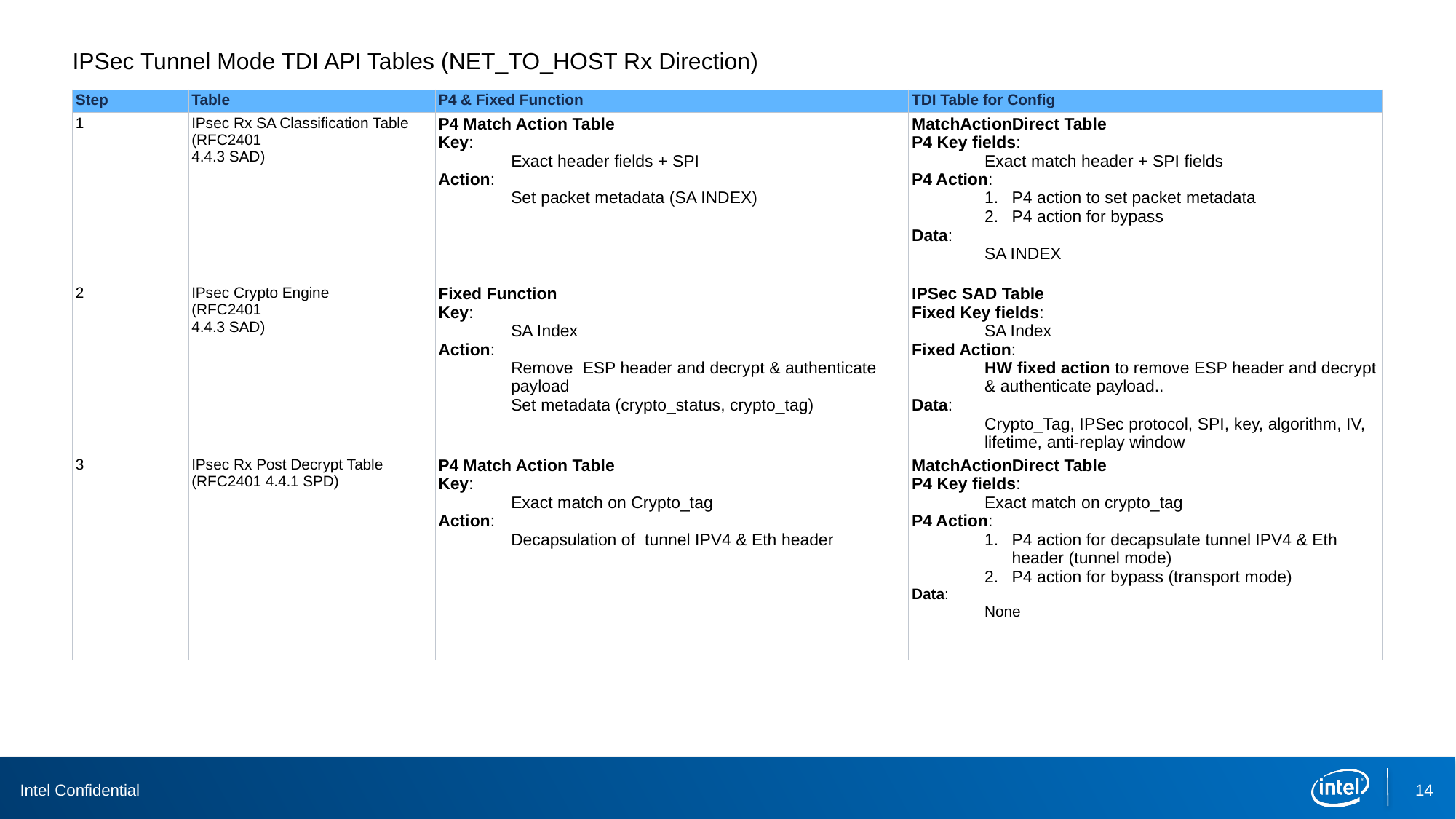

# IPSec Tunnel Mode TDI API Tables (NET_TO_HOST Rx Direction)
| Step | Table | P4 & Fixed Function | TDI Table for Config |
| --- | --- | --- | --- |
| ​1 | IPsec Rx SA Classification Table​ (RFC2401 4.4.3 SAD) | P4 Match Action Table Key: Exact header fields + SPI Action: Set packet metadata (SA INDEX) | MatchActionDirect Table P4 Key fields: Exact match header + SPI fields P4 Action: P4 action to set packet metadata P4 action for bypass Data: SA INDEX |
| 2 | IPsec Crypto Engine (RFC2401 4.4.3 SAD) | Fixed Function Key: SA Index Action: Remove ESP header and decrypt & authenticate payload Set metadata (crypto\_status, crypto\_tag) | IPSec SAD Table Fixed Key fields: SA Index Fixed Action: HW fixed action to remove ESP header and decrypt & authenticate payload.. Data: Crypto\_Tag, IPSec protocol, SPI, key, algorithm, IV, lifetime, anti-replay window |
| 3 | IPsec Rx Post Decrypt Table (RFC2401 4.4.1 SPD) | P4 Match Action Table Key: Exact match on Crypto\_tag Action: Decapsulation of tunnel IPV4 & Eth header | MatchActionDirect Table P4 Key fields: Exact match on crypto\_tag P4 Action: P4 action for decapsulate tunnel IPV4 & Eth header (tunnel mode) P4 action for bypass (transport mode) Data: None |
Intel Confidential
14